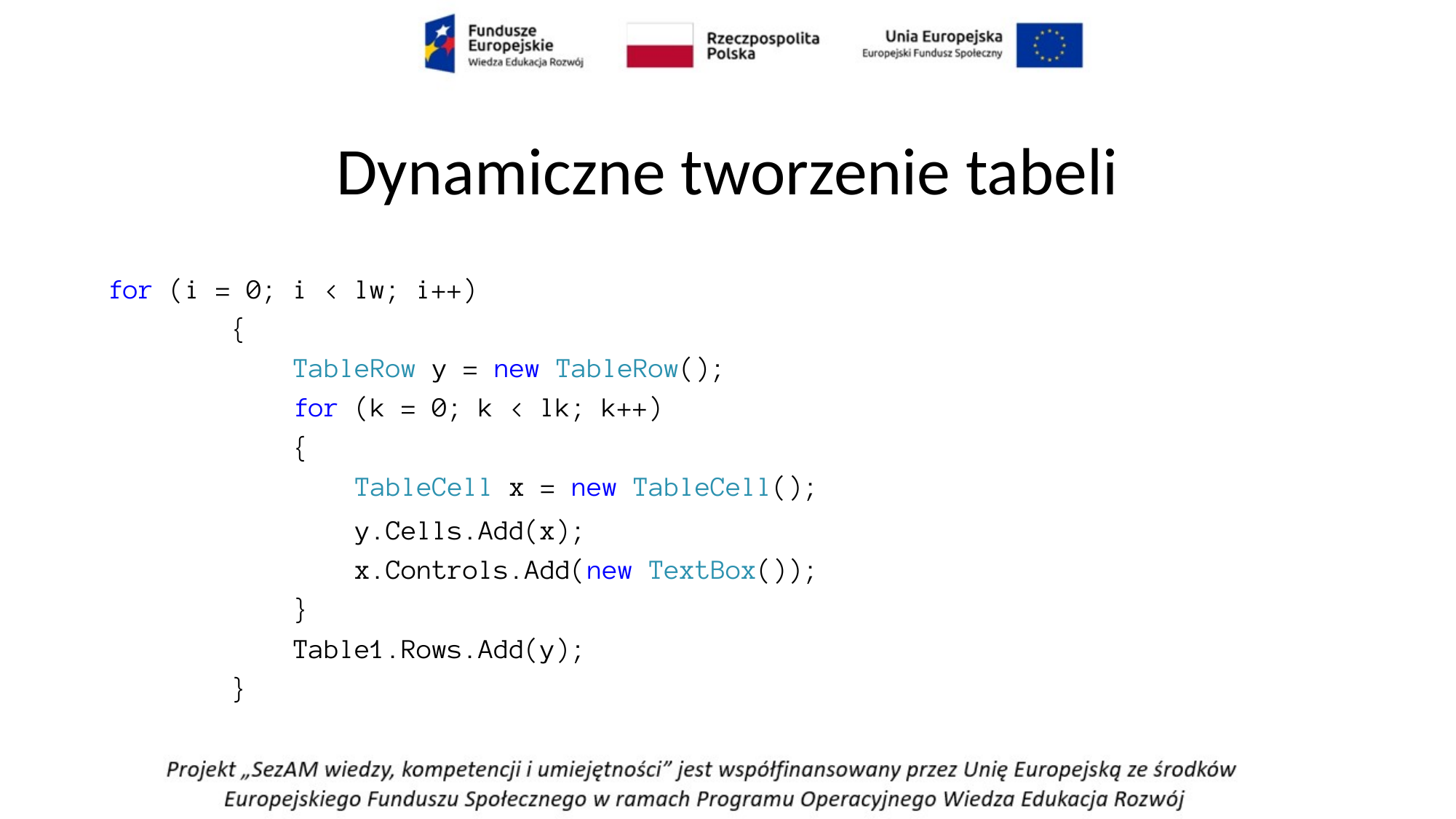

# Dynamiczne tworzenie tabeli
for (i = 0; i < lw; i++)
        {
            TableRow y = new TableRow();
            for (k = 0; k < lk; k++)
            {
                TableCell x = new TableCell();
                y.Cells.Add(x);
                x.Controls.Add(new TextBox());
            }
            Table1.Rows.Add(y);
        }